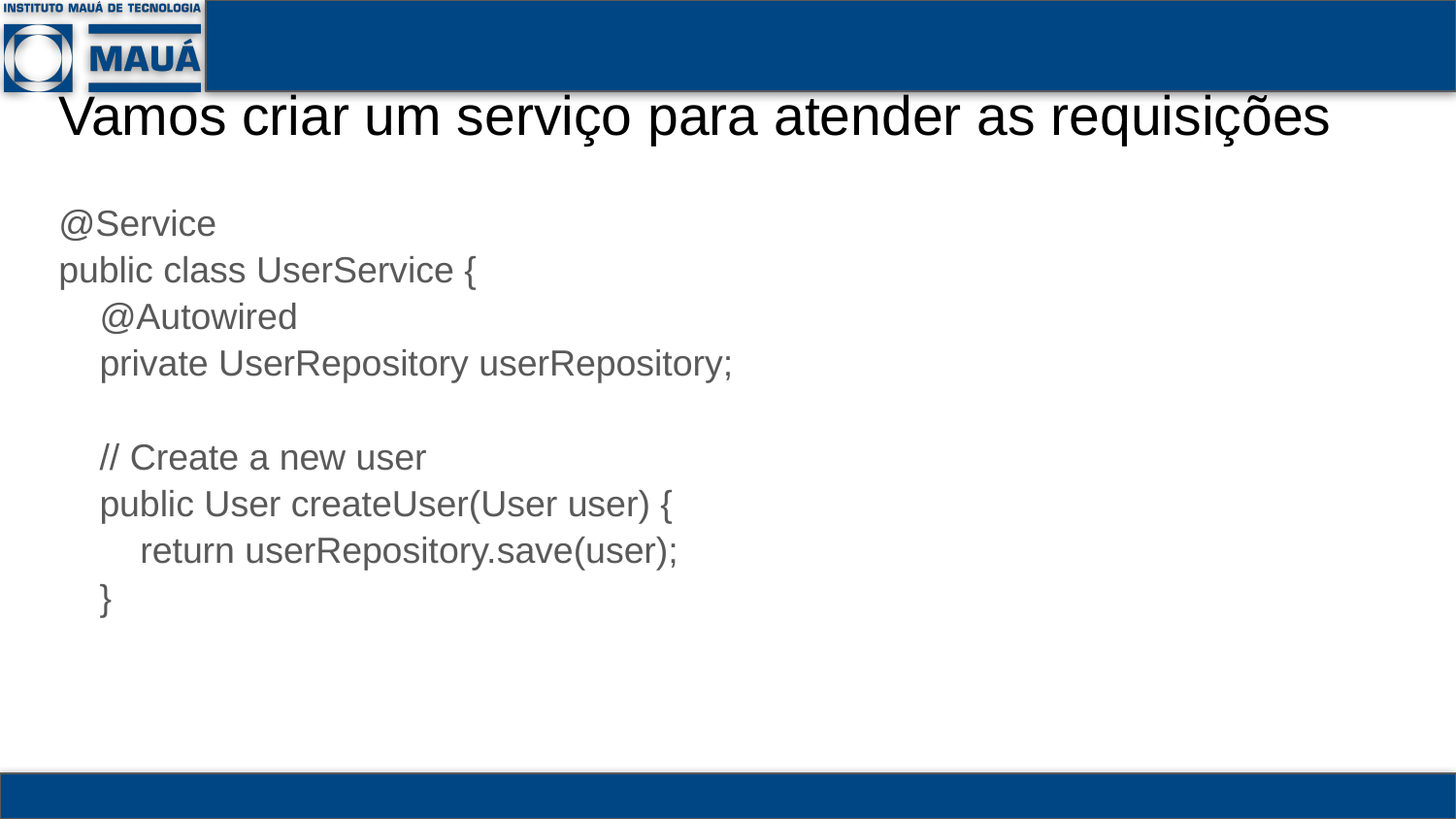

# Vamos criar um serviço para atender as requisições
@Service
public class UserService {
    @Autowired
    private UserRepository userRepository;

    // Create a new user
    public User createUser(User user) {
        return userRepository.save(user);
    }